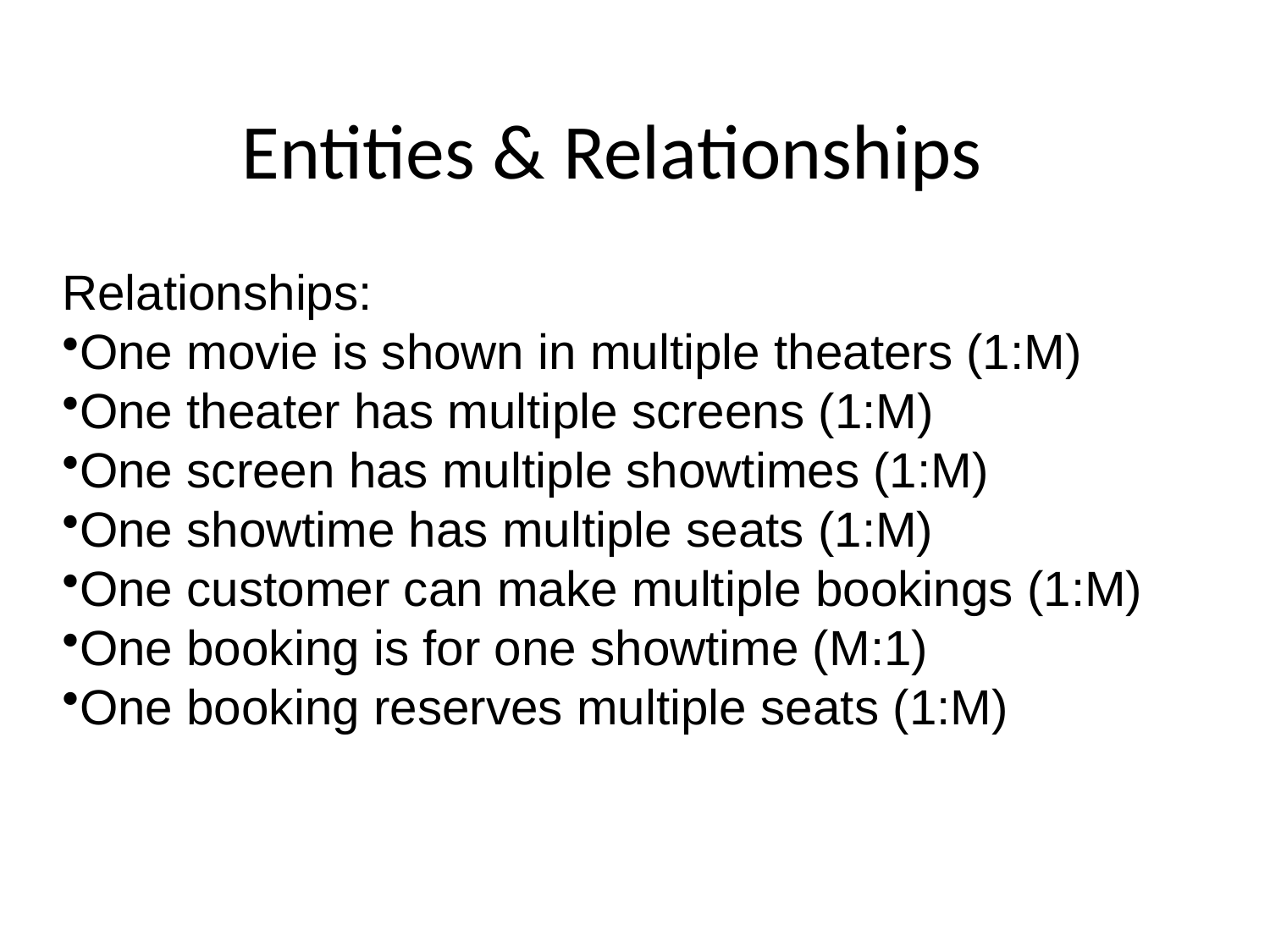

# Entities & Relationships
Relationships:
One movie is shown in multiple theaters (1:M)
One theater has multiple screens (1:M)
One screen has multiple showtimes (1:M)
One showtime has multiple seats (1:M)
One customer can make multiple bookings (1:M)
One booking is for one showtime (M:1)
One booking reserves multiple seats (1:M)